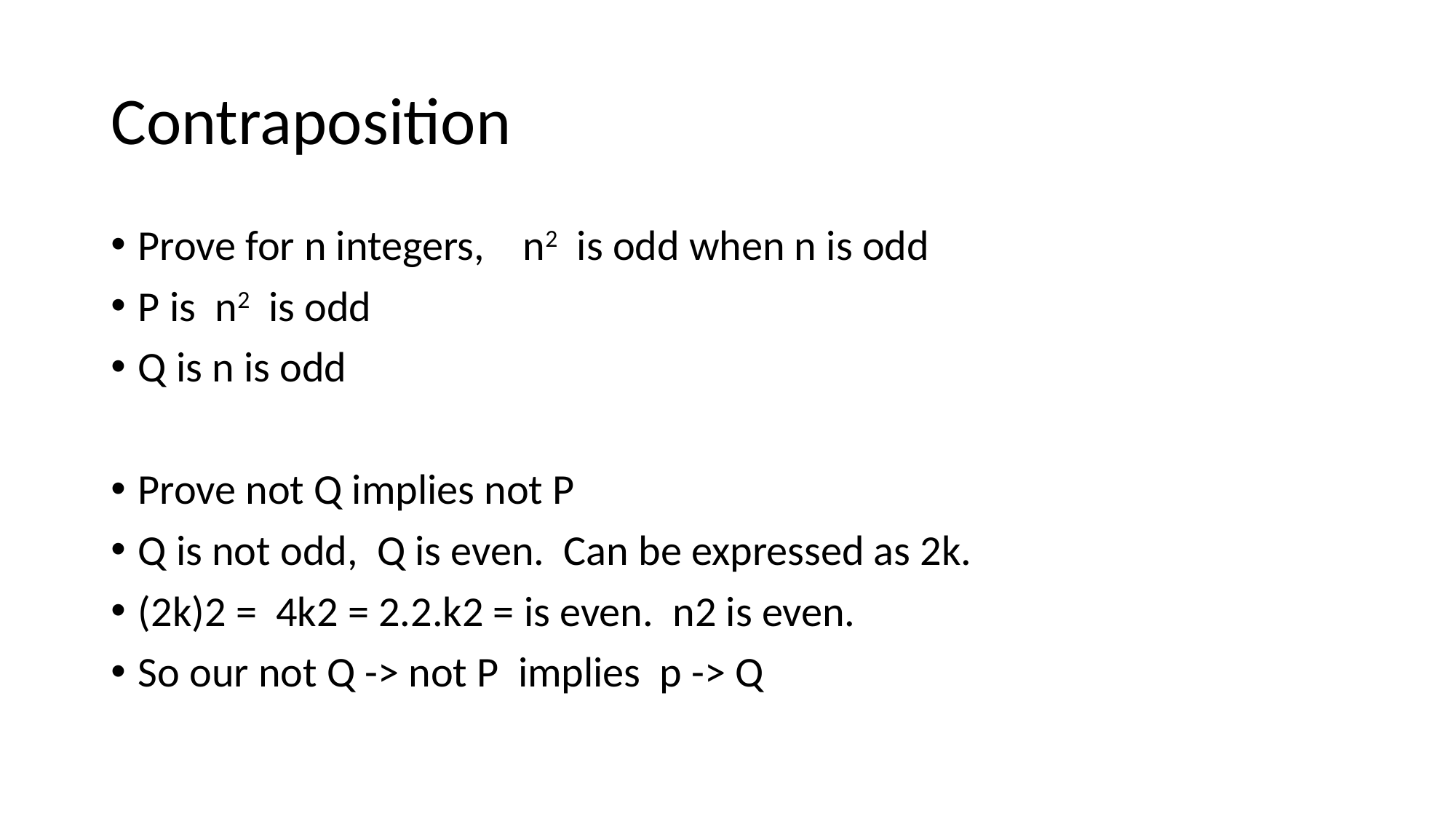

# Contraposition
Prove for n integers,    n2  is odd when n is odd
P is  n2  is odd
Q is n is odd

Prove not Q implies not P
Q is not odd,  Q is even.  Can be expressed as 2k.
(2k)2 =  4k2 = 2.2.k2 = is even.  n2 is even.
So our not Q -> not P  implies  p -> Q